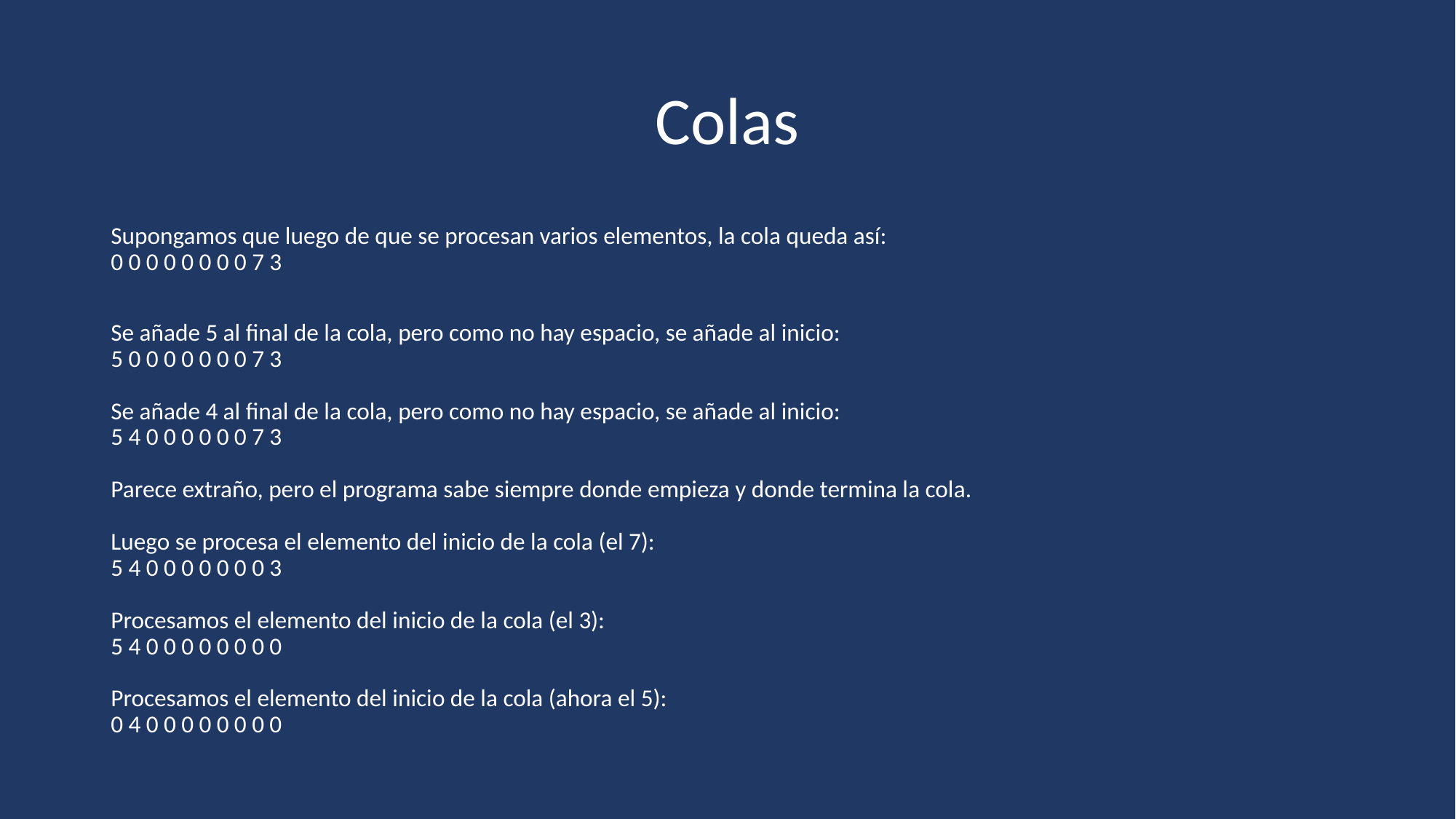

# Colas
Supongamos que luego de que se procesan varios elementos, la cola queda así:
0 0 0 0 0 0 0 0 7 3
Se añade 5 al final de la cola, pero como no hay espacio, se añade al inicio:
5 0 0 0 0 0 0 0 7 3
Se añade 4 al final de la cola, pero como no hay espacio, se añade al inicio:
5 4 0 0 0 0 0 0 7 3
Parece extraño, pero el programa sabe siempre donde empieza y donde termina la cola.
Luego se procesa el elemento del inicio de la cola (el 7):
5 4 0 0 0 0 0 0 0 3
Procesamos el elemento del inicio de la cola (el 3):
5 4 0 0 0 0 0 0 0 0
Procesamos el elemento del inicio de la cola (ahora el 5):
0 4 0 0 0 0 0 0 0 0